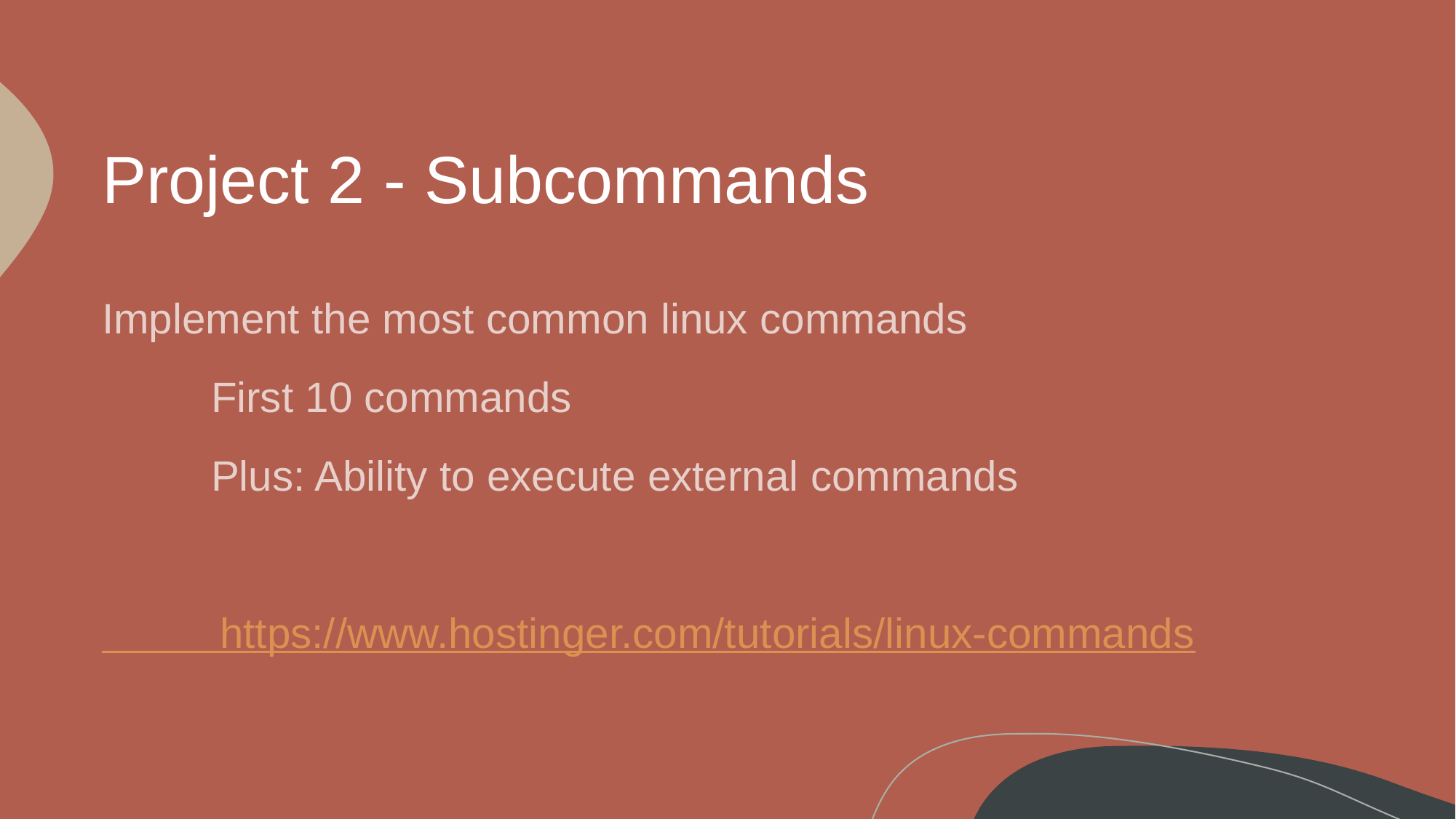

# Project 2 - Subcommands
Implement the most common linux commands
	First 10 commands
	Plus: Ability to execute external commands

          https://www.hostinger.com/tutorials/linux-commands